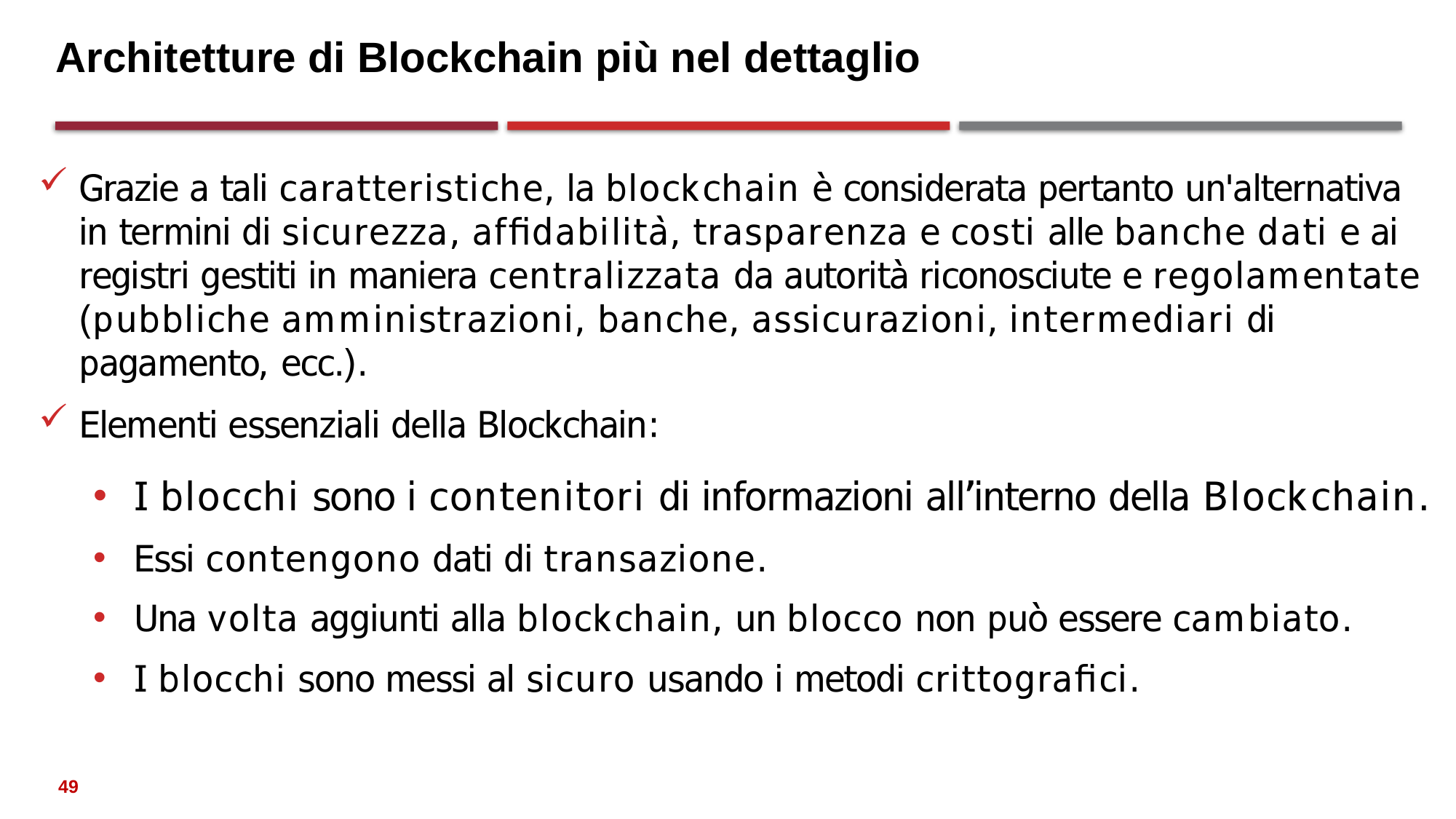

# Architetture di Blockchain più nel dettaglio
Grazie a tali caratteristiche, la blockchain è considerata pertanto un'alternativa in termini di sicurezza, affidabilità, trasparenza e costi alle banche dati e ai registri gestiti in maniera centralizzata da autorità riconosciute e regolamentate (pubbliche amministrazioni, banche, assicurazioni, intermediari di pagamento, ecc.).
Elementi essenziali della Blockchain:
I blocchi sono i contenitori di informazioni all’interno della Blockchain.
Essi contengono dati di transazione.
Una volta aggiunti alla blockchain, un blocco non può essere cambiato.
I blocchi sono messi al sicuro usando i metodi crittografici.

49